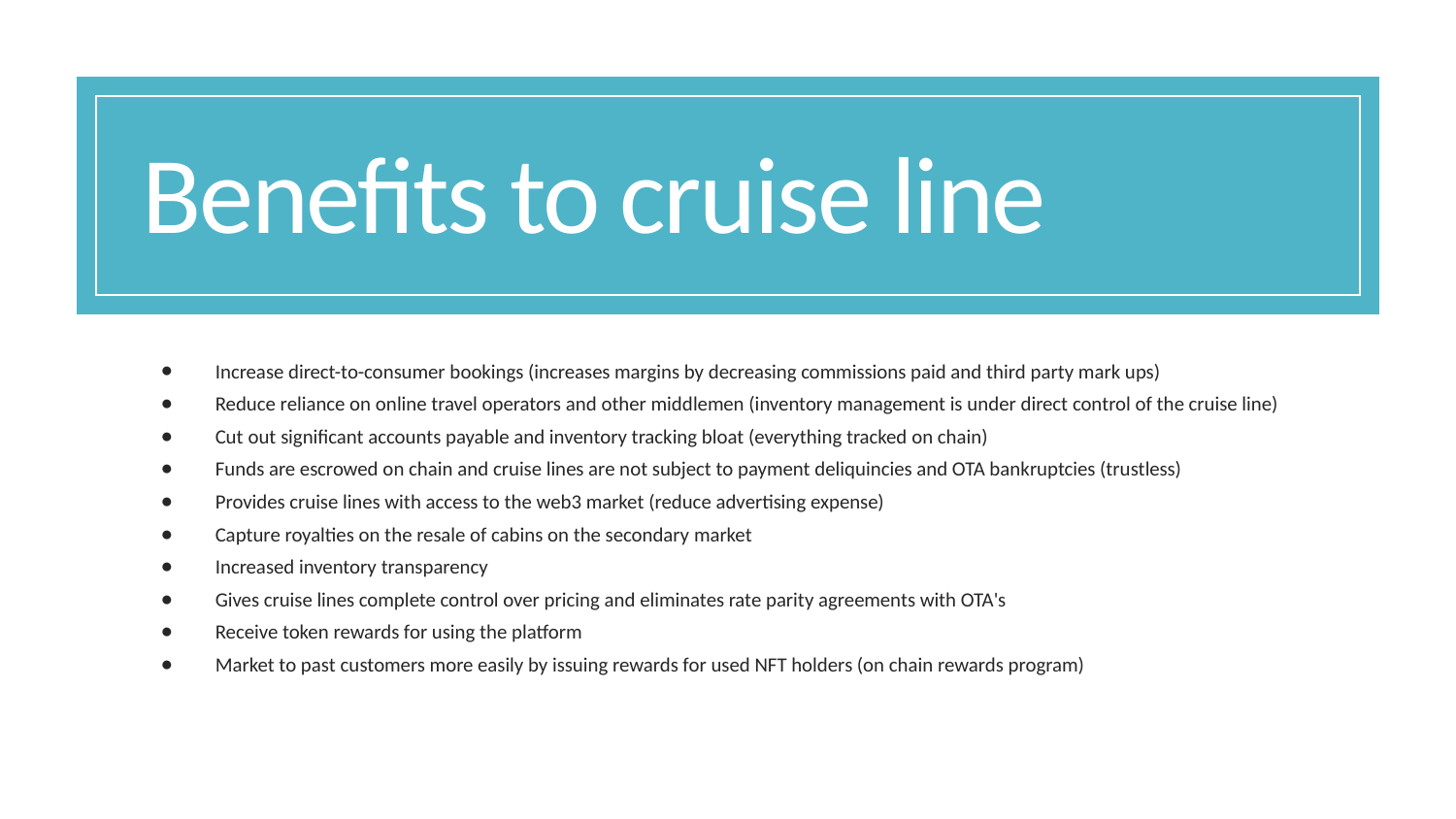

# Benefits to cruise line
Increase direct-to-consumer bookings (increases margins by decreasing commissions paid and third party mark ups)
Reduce reliance on online travel operators and other middlemen (inventory management is under direct control of the cruise line)
Cut out significant accounts payable and inventory tracking bloat (everything tracked on chain)
Funds are escrowed on chain and cruise lines are not subject to payment deliquincies and OTA bankruptcies (trustless)
Provides cruise lines with access to the web3 market (reduce advertising expense)
Capture royalties on the resale of cabins on the secondary market
Increased inventory transparency
Gives cruise lines complete control over pricing and eliminates rate parity agreements with OTA's
Receive token rewards for using the platform
Market to past customers more easily by issuing rewards for used NFT holders (on chain rewards program)